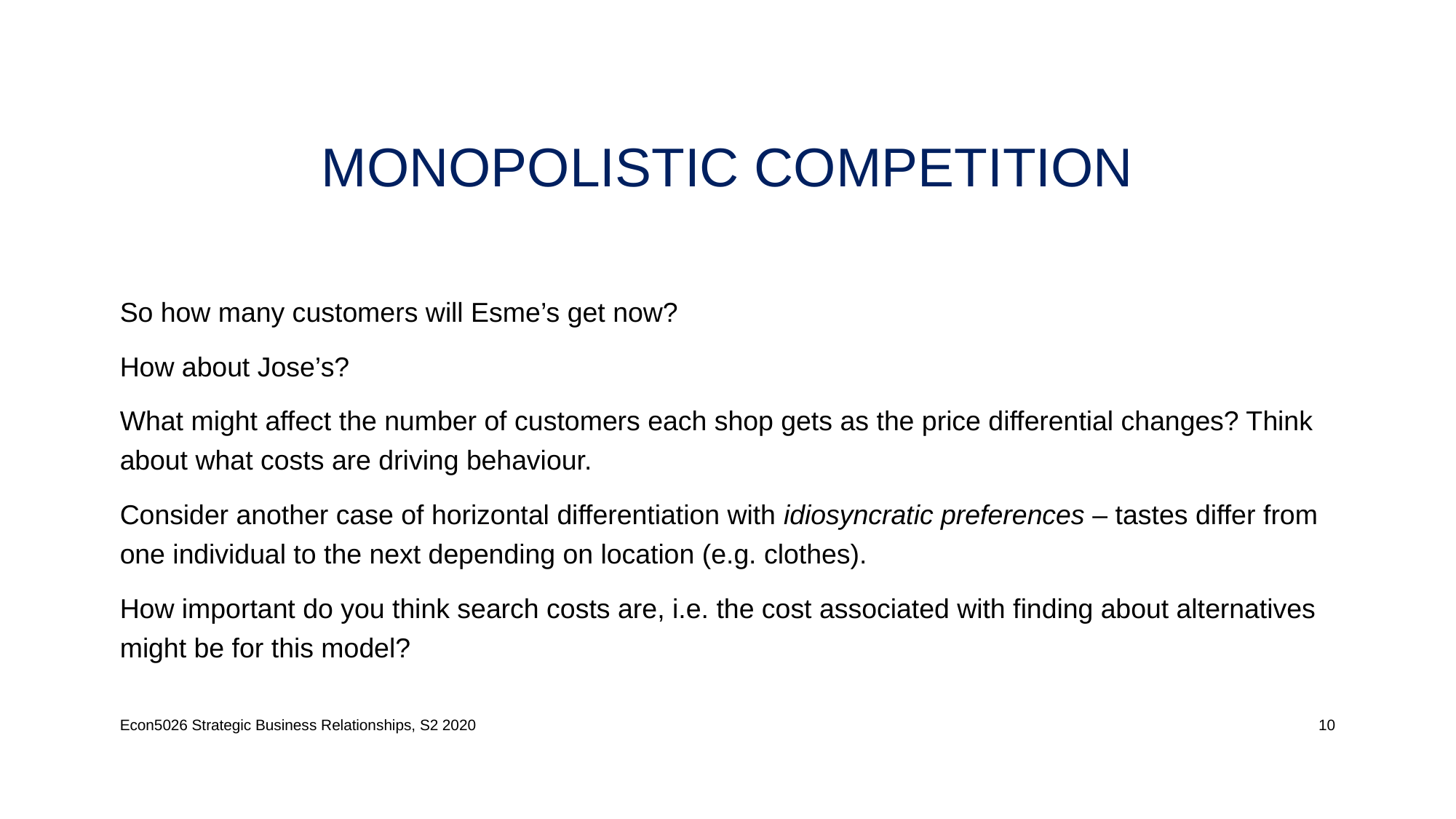

# Monopolistic Competition
So how many customers will Esme’s get now?
How about Jose’s?
What might affect the number of customers each shop gets as the price differential changes? Think about what costs are driving behaviour.
Consider another case of horizontal differentiation with idiosyncratic preferences – tastes differ from one individual to the next depending on location (e.g. clothes).
How important do you think search costs are, i.e. the cost associated with finding about alternatives might be for this model?
Econ5026 Strategic Business Relationships, S2 2020
10